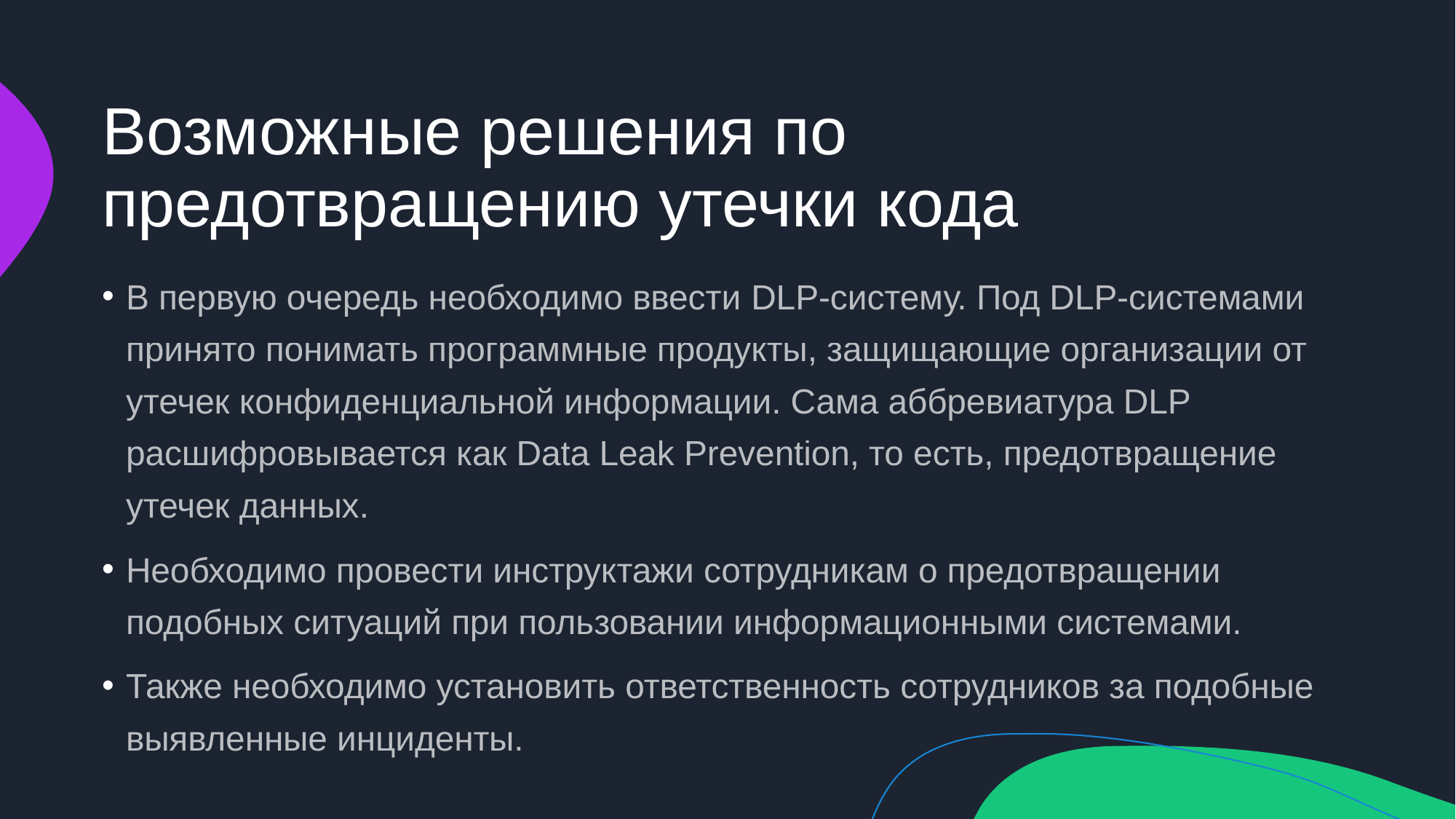

# Возможные решения по предотвращению утечки кода
В первую очередь необходимо ввести DLP-систему. Под DLP-системами принято понимать программные продукты, защищающие организации от утечек конфиденциальной информации. Сама аббревиатура DLP расшифровывается как Data Leak Prevention, то есть, предотвращение утечек данных.
Необходимо провести инструктажи сотрудникам о предотвращении подобных ситуаций при пользовании информационными системами.
Также необходимо установить ответственность сотрудников за подобные выявленные инциденты.